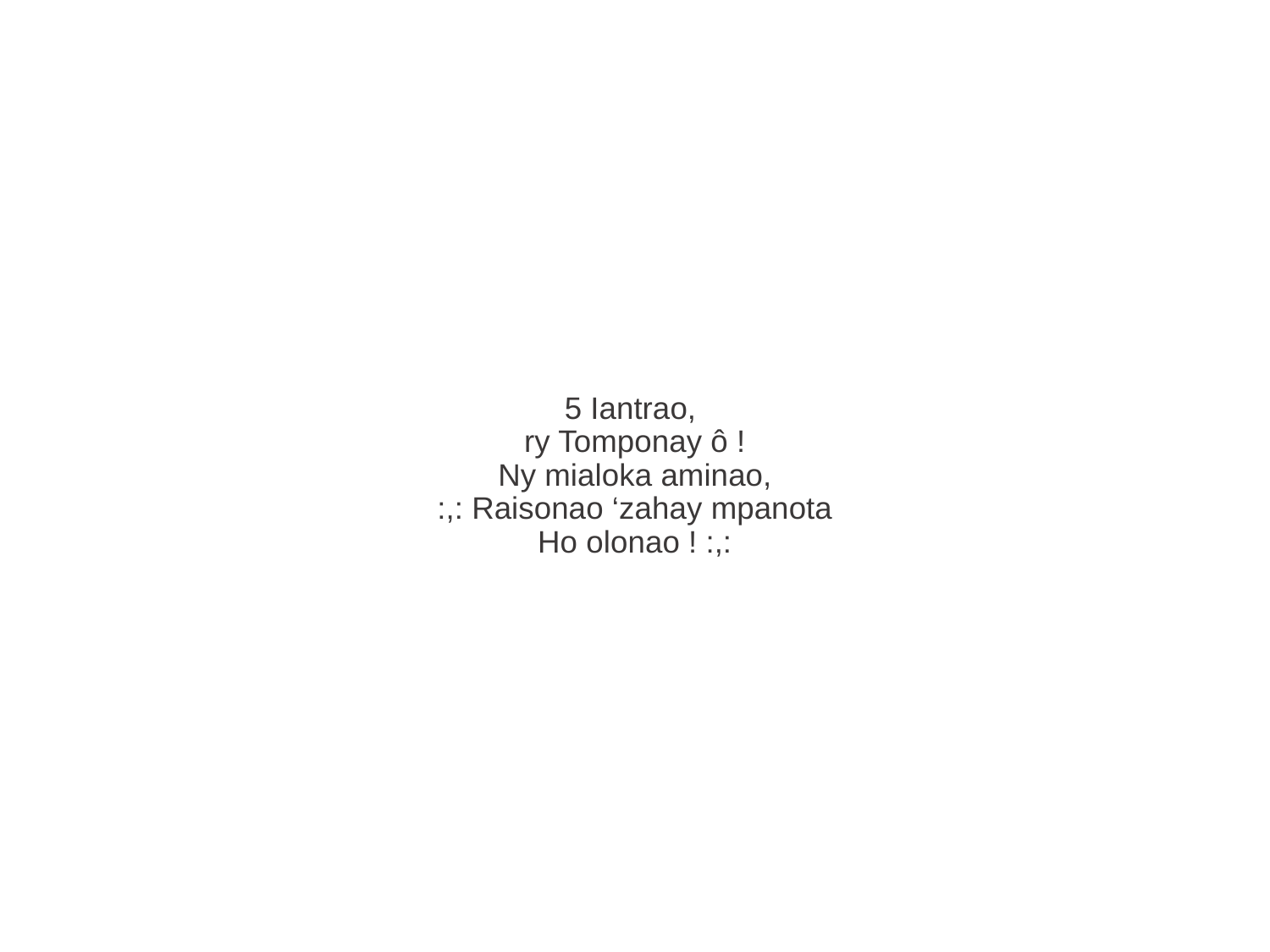

5 Iantrao,
ry Tomponay ô !
Ny mialoka aminao,
:,: Raisonao ‘zahay mpanota
Ho olonao ! :,: